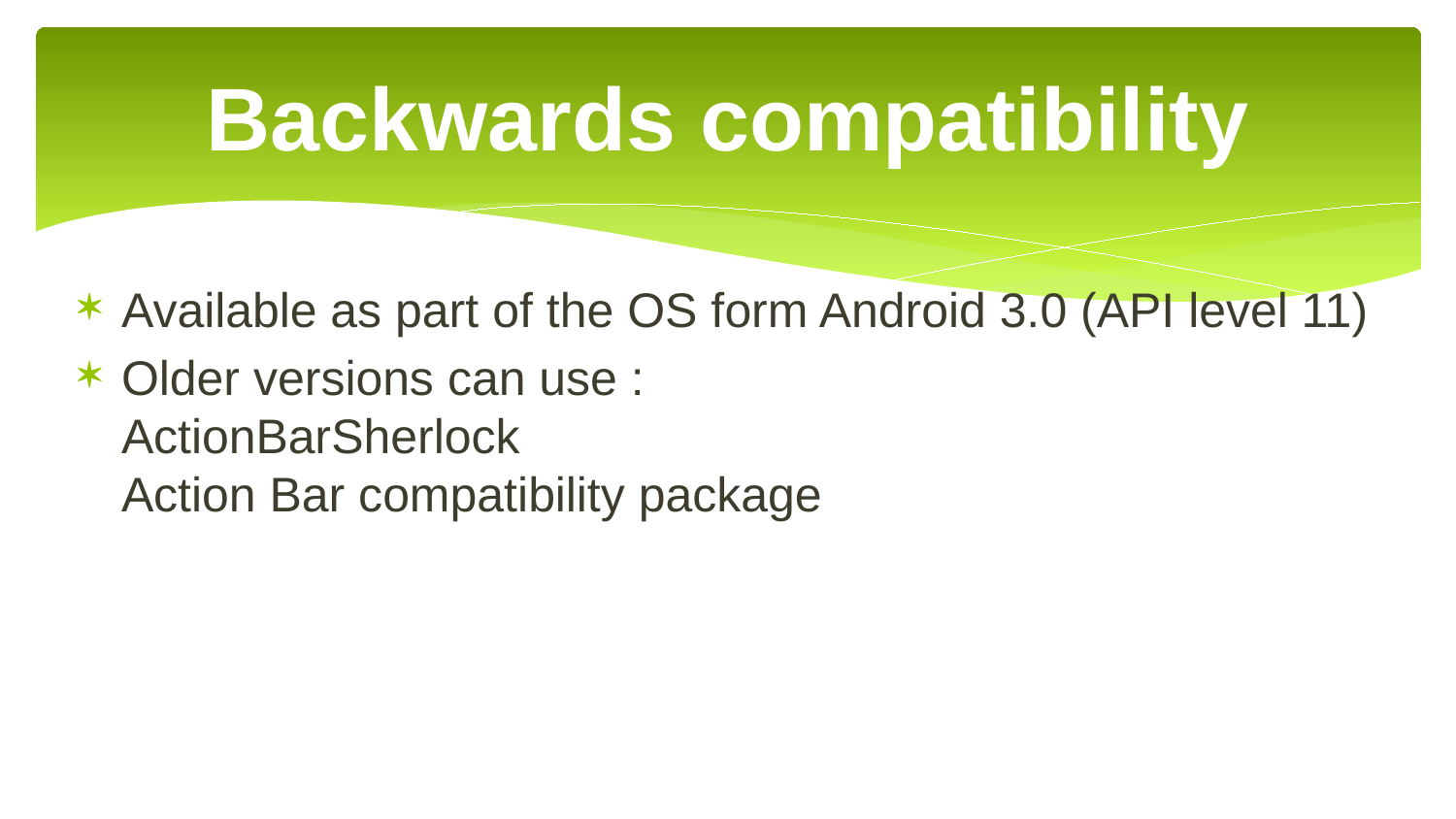

# Backwards compatibility
Available as part of the OS form Android 3.0 (API level 11)
Older versions can use :
ActionBarSherlock
Action Bar compatibility package